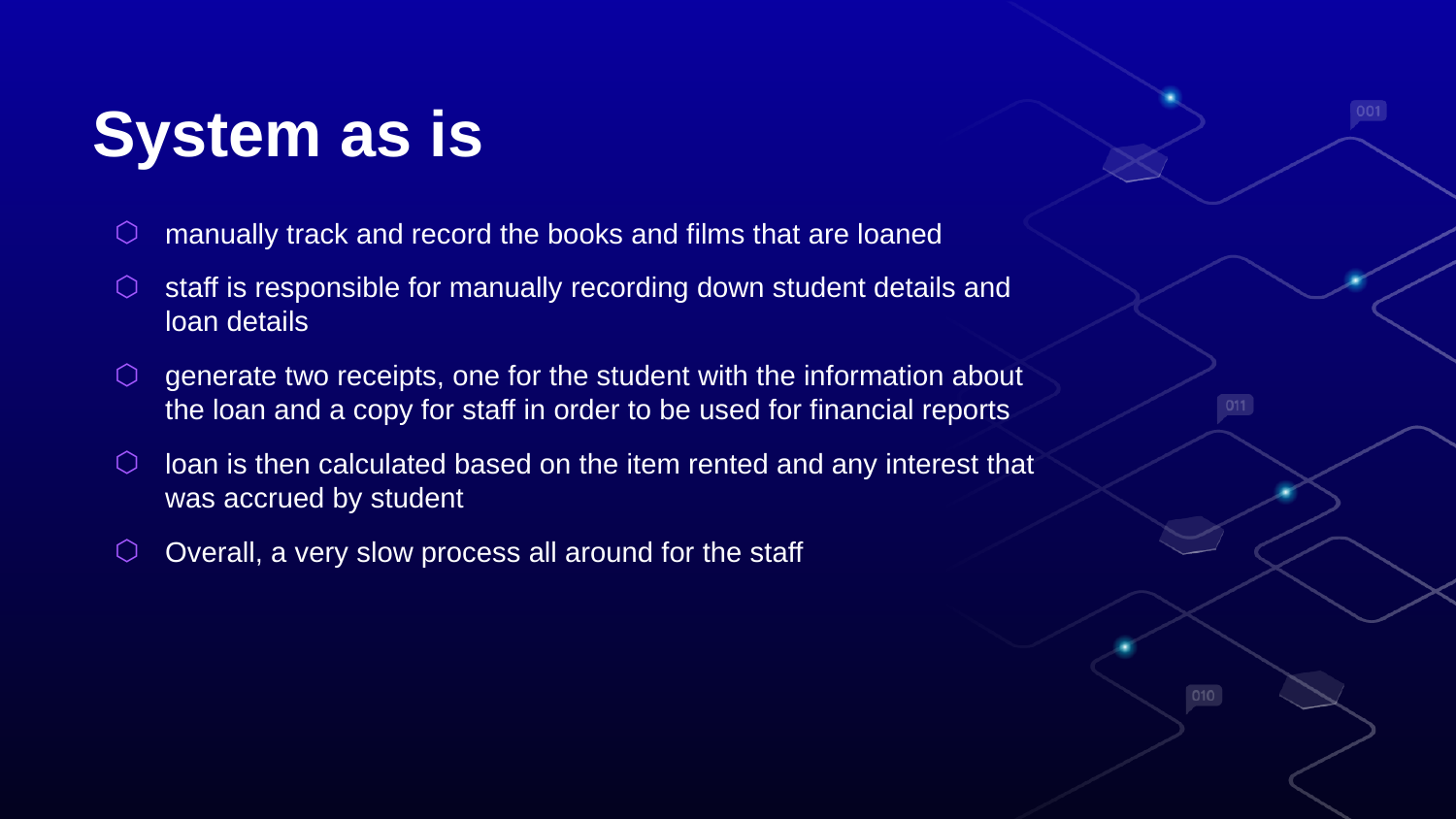

# System as is
manually track and record the books and films that are loaned
staff is responsible for manually recording down student details and loan details
generate two receipts, one for the student with the information about the loan and a copy for staff in order to be used for financial reports
loan is then calculated based on the item rented and any interest that was accrued by student
Overall, a very slow process all around for the staff